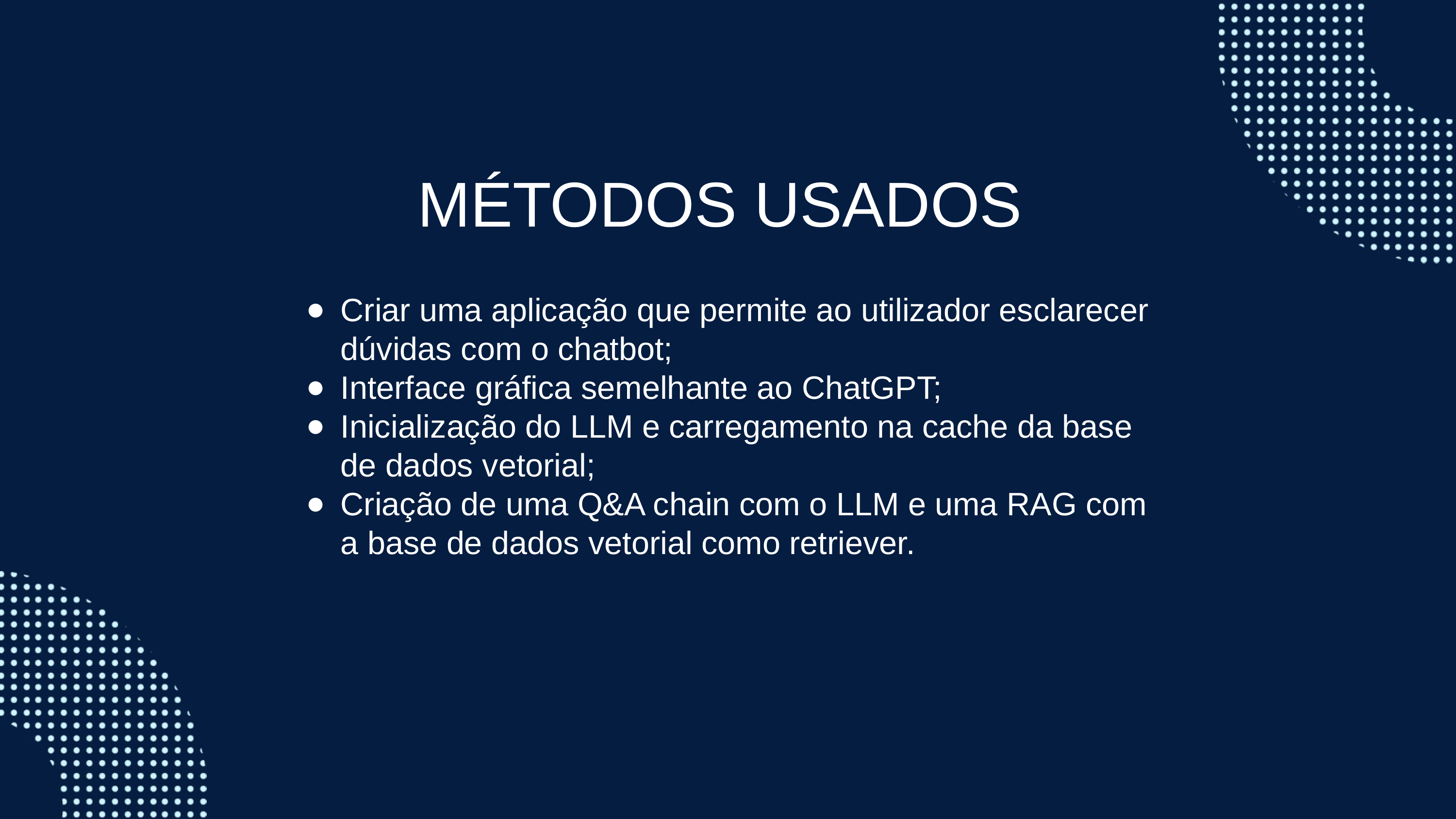

MÉTODOS USADOS
Criar uma aplicação que permite ao utilizador esclarecer dúvidas com o chatbot;
Interface gráfica semelhante ao ChatGPT;
Inicialização do LLM e carregamento na cache da base de dados vetorial;
Criação de uma Q&A chain com o LLM e uma RAG com a base de dados vetorial como retriever.